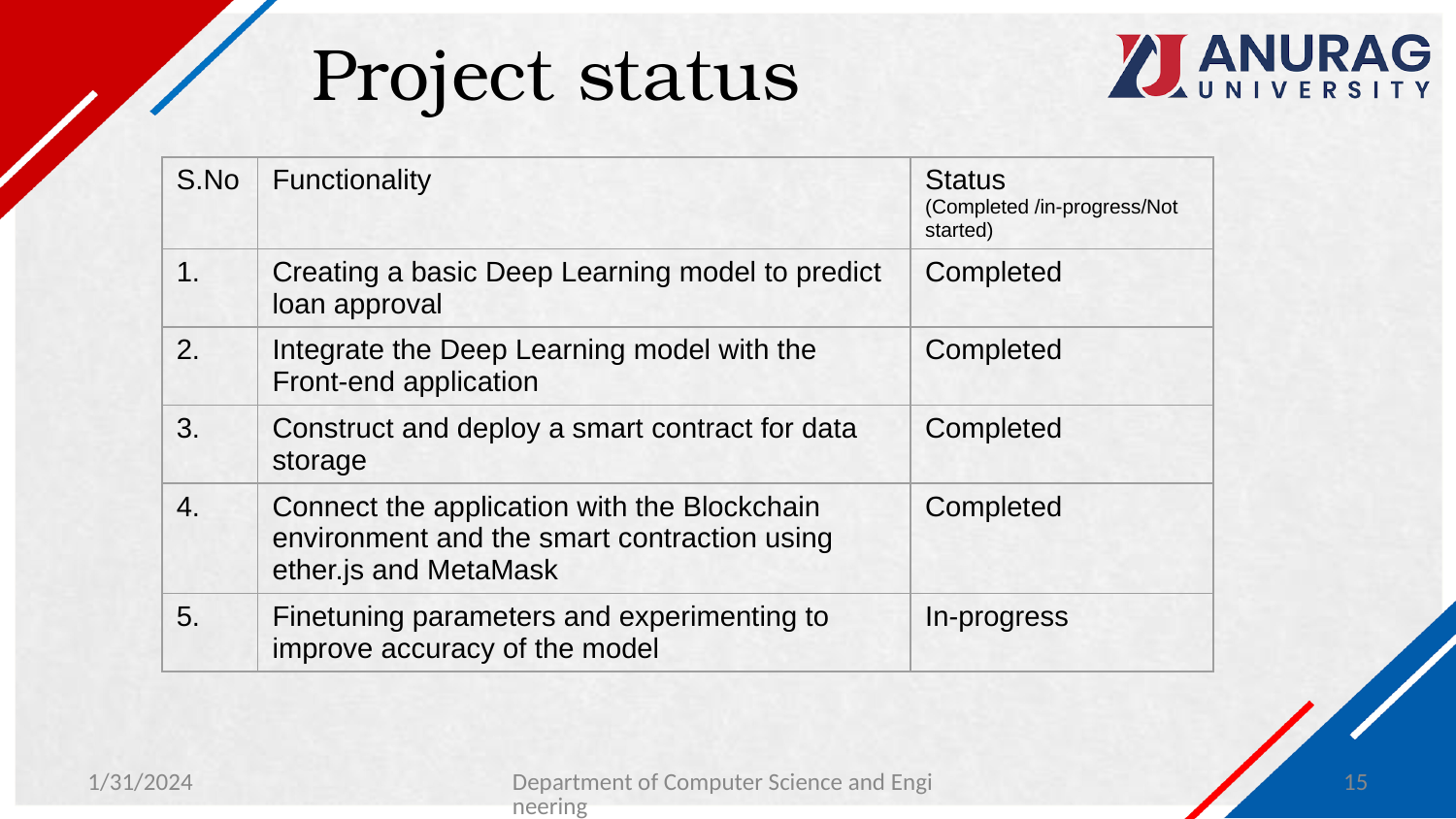

# Project status
| S.No | Functionality | Status (Completed /in-progress/Not started) |
| --- | --- | --- |
| 1. | Creating a basic Deep Learning model to predict loan approval | Completed |
| 2. | Integrate the Deep Learning model with the Front-end application | Completed |
| 3. | Construct and deploy a smart contract for data storage | Completed |
| 4. | Connect the application with the Blockchain environment and the smart contraction using ether.js and MetaMask | Completed |
| 5. | Finetuning parameters and experimenting to improve accuracy of the model | In-progress |

1/31/2024
Department of Computer Science and Engineering
15